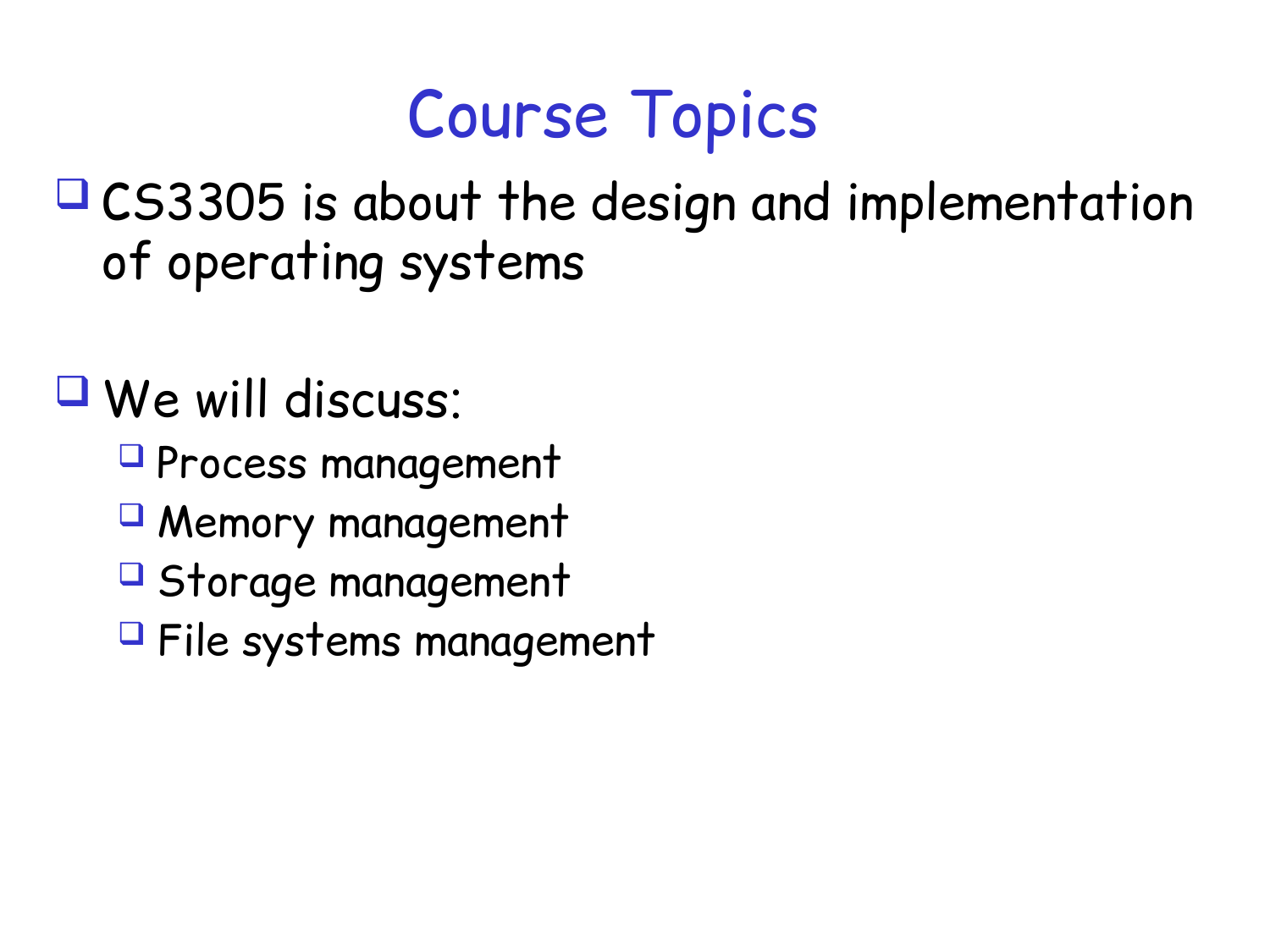

# Course Topics
CS3305 is about the design and implementation of operating systems

We will discuss:
Process management
Memory management
Storage management
File systems management